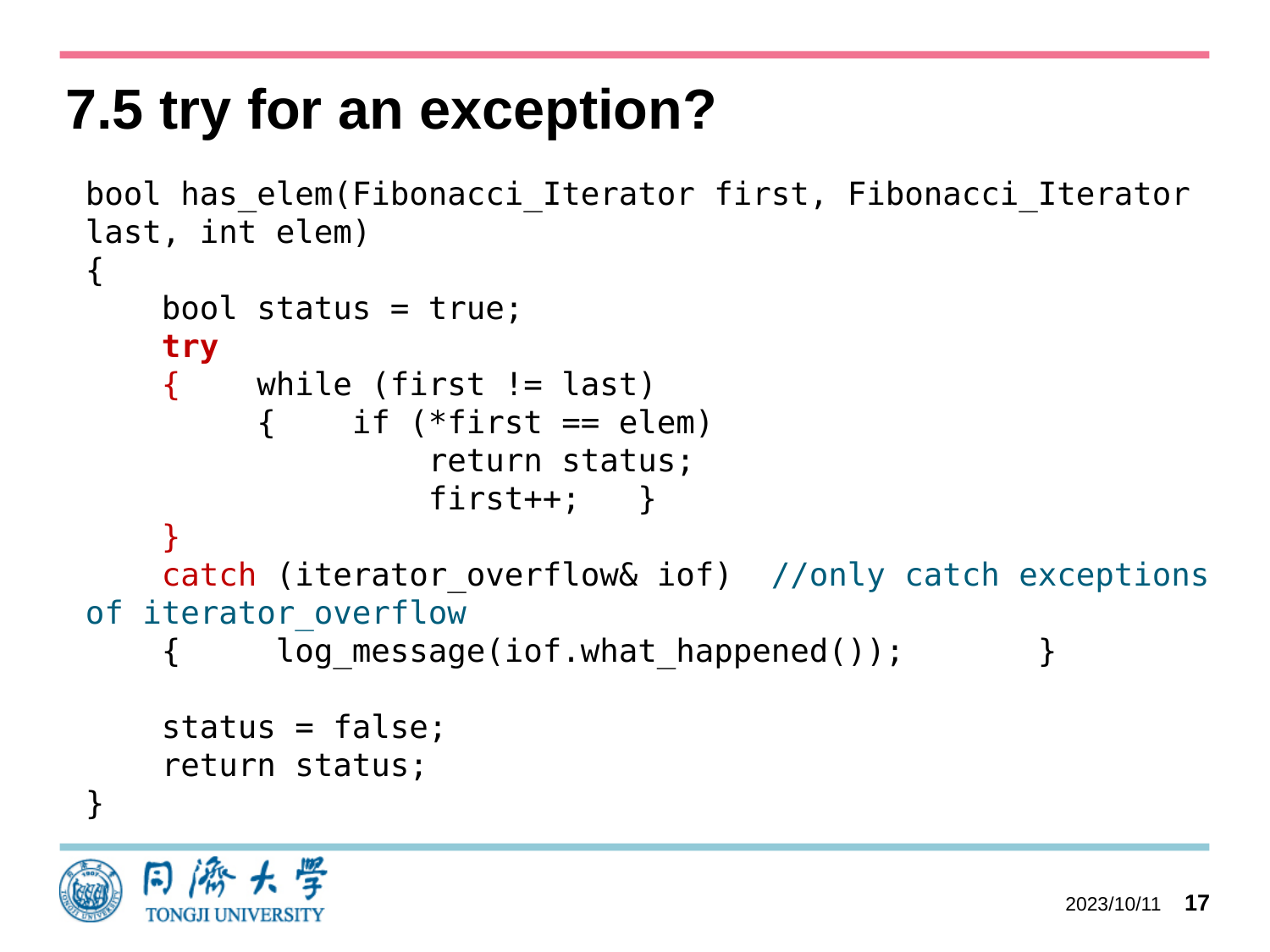

# 7.5 try for an exception?
bool has_elem(Fibonacci_Iterator first, Fibonacci_Iterator last, int elem)
{
    bool status = true;
    try
    {    while (first != last)
         {    if (*first == elem)
                  return status;
                  first++;   }
    }
    catch (iterator_overflow& iof)  //only catch exceptions of iterator_overflow
    {     log_message(iof.what_happened());       }

    status = false;
    return status;
}
2023/10/11
17